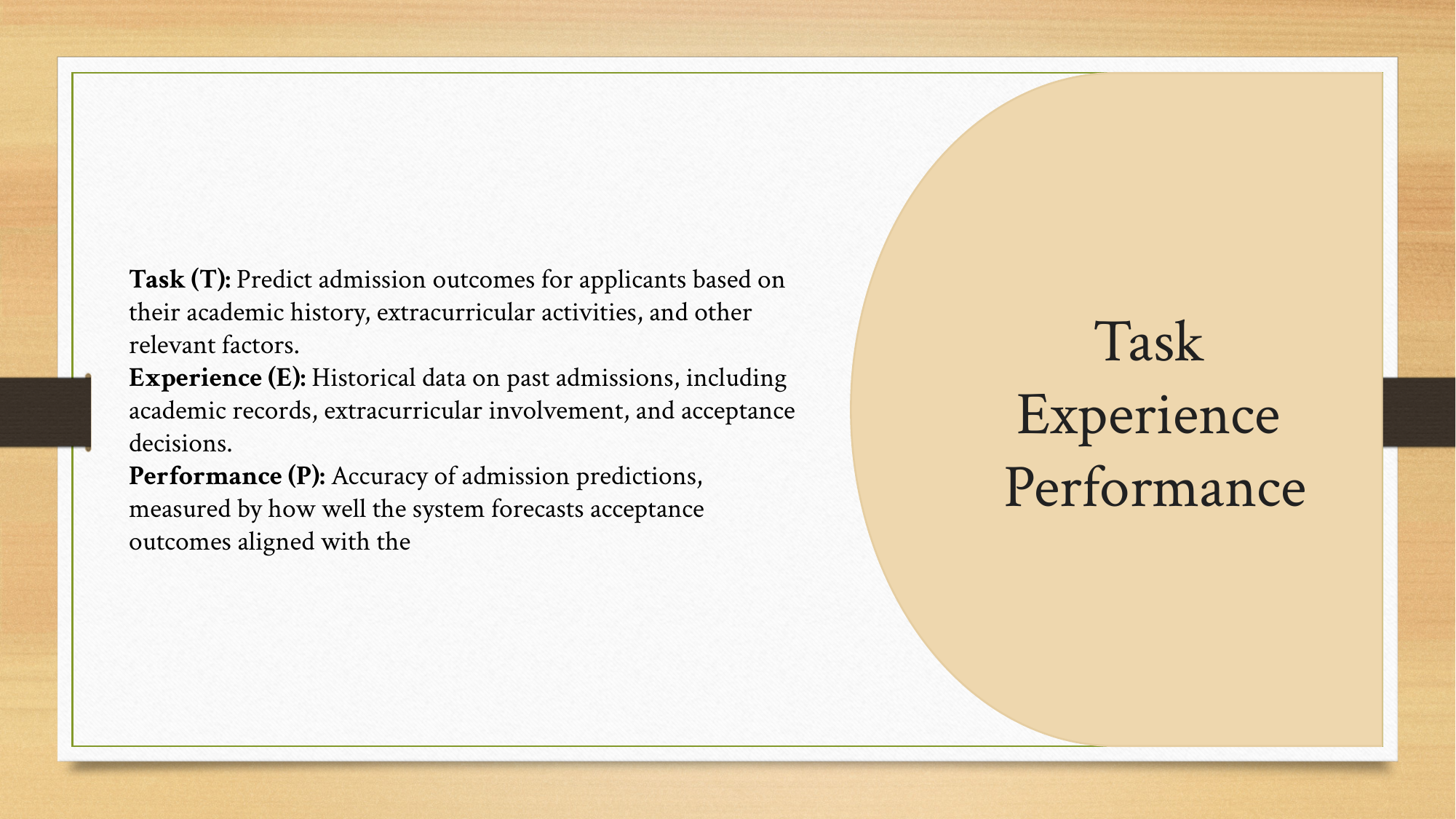

Task
Experience
Performance
Task (T): Predict admission outcomes for applicants based on their academic history, extracurricular activities, and other relevant factors.
Experience (E): Historical data on past admissions, including academic records, extracurricular involvement, and acceptance decisions.
Performance (P): Accuracy of admission predictions, measured by how well the system forecasts acceptance outcomes aligned with the